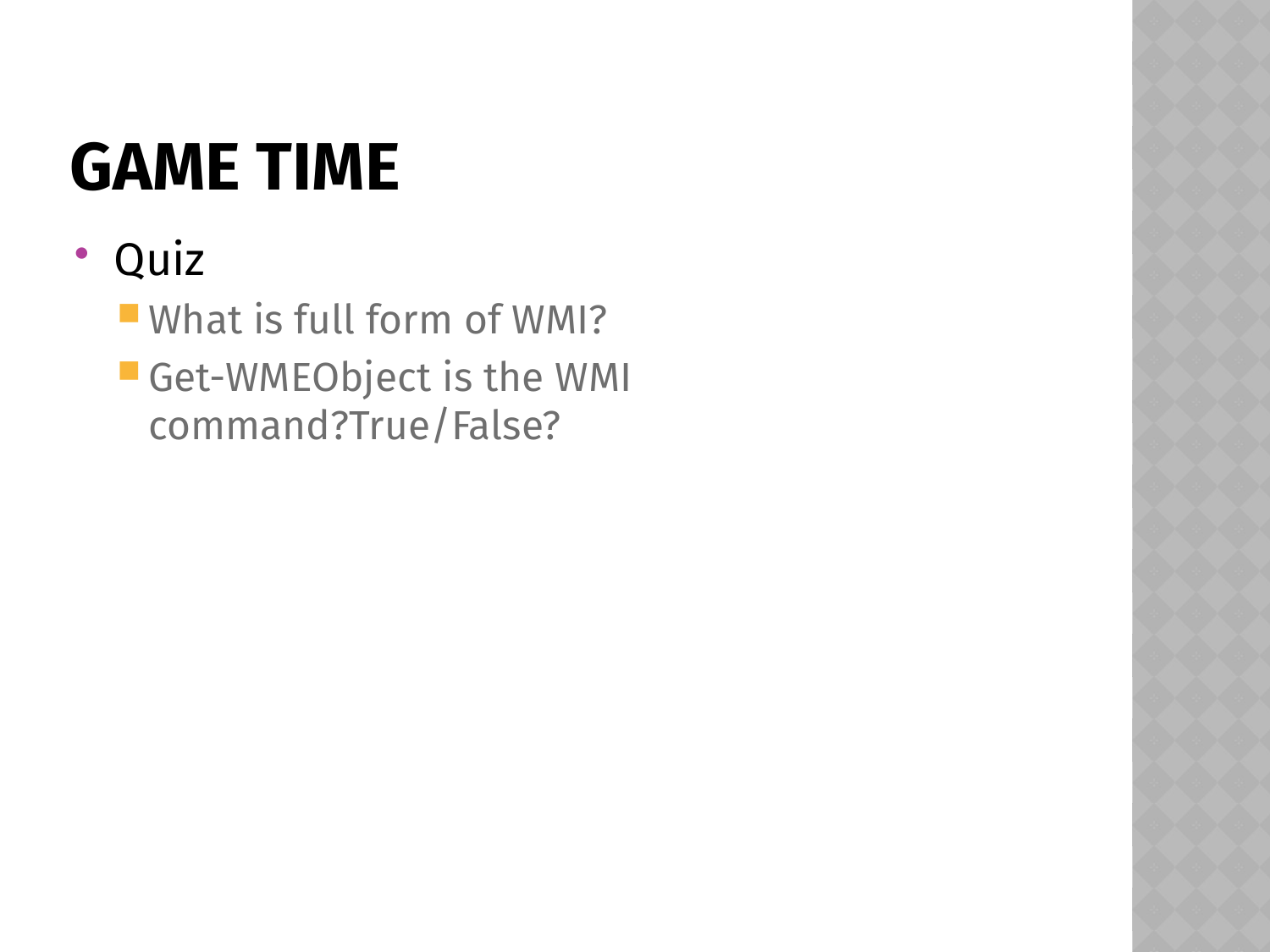

# Game time
Quiz
What is full form of WMI?
Get-WMEObject is the WMI command?True/False?